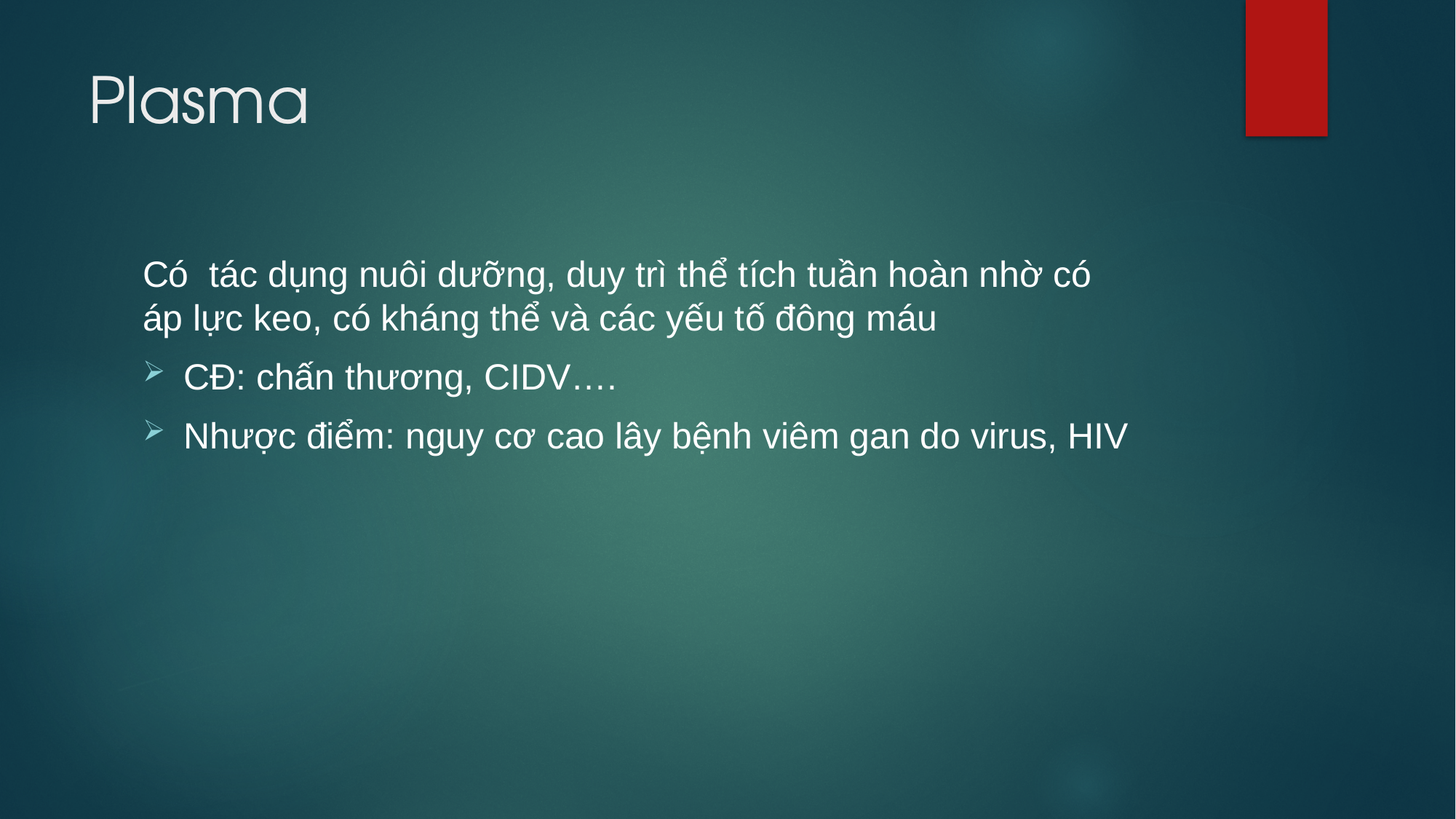

# Plasma
Có  tác dụng nuôi dưỡng, duy trì thể tích tuần hoàn nhờ có áp lực keo, có kháng thể và các yếu tố đông máu
CĐ: chấn thương, CIDV….
Nhược điểm: nguy cơ cao lây bệnh viêm gan do virus, HIV